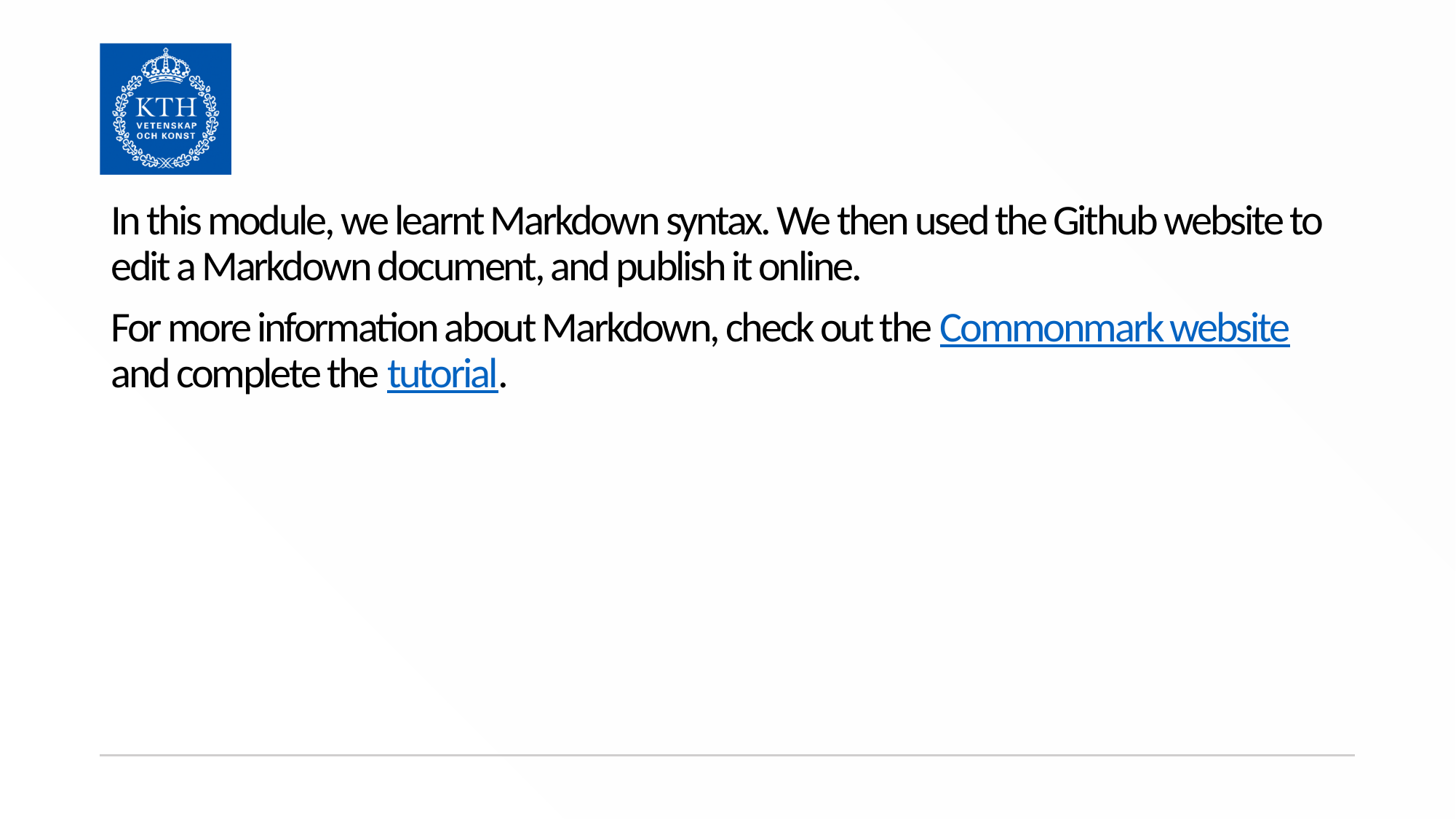

In this module, we learnt Markdown syntax. We then used the Github website to edit a Markdown document, and publish it online.
For more information about Markdown, check out the Commonmark website and complete the tutorial.